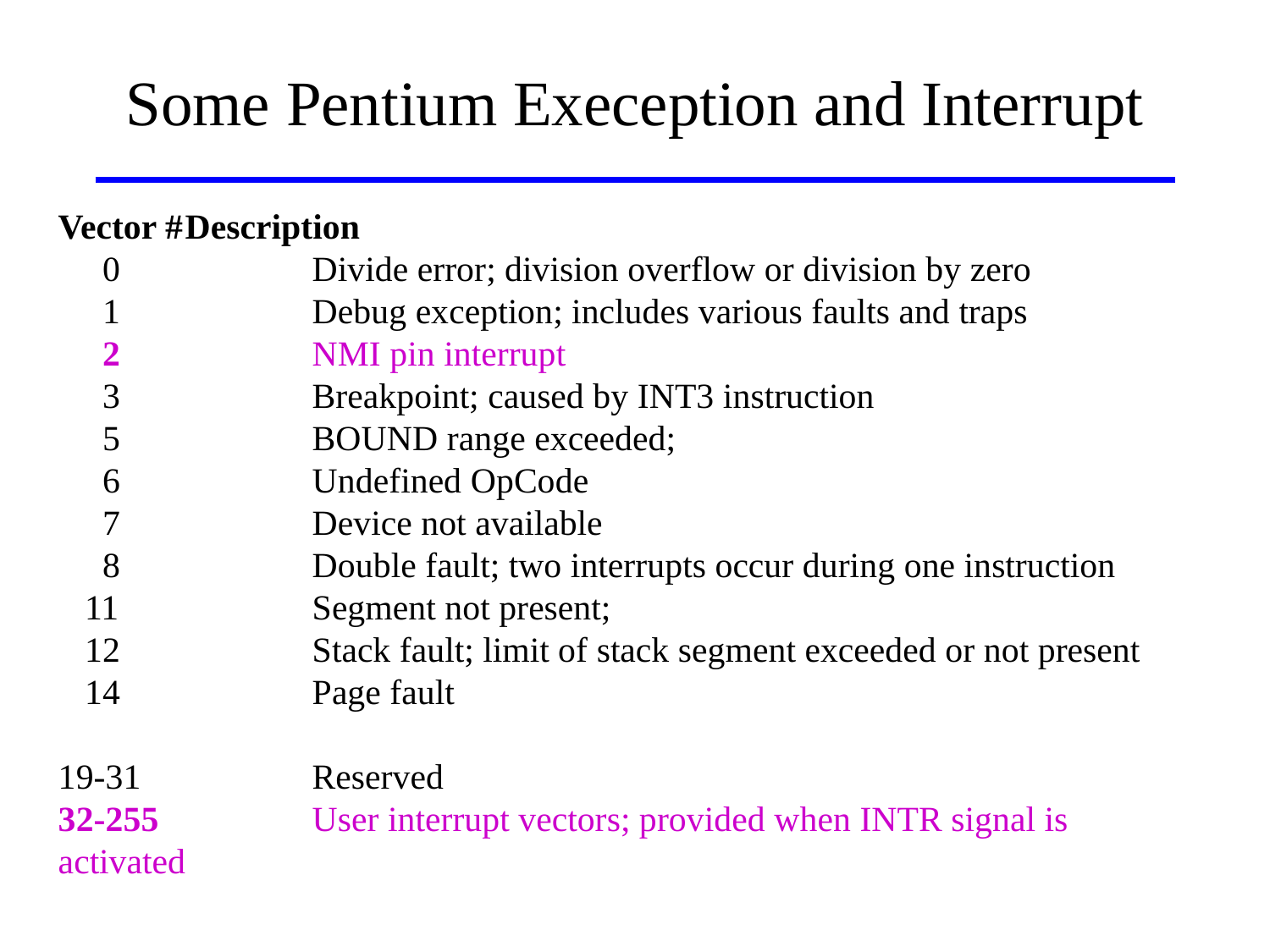

# Some Pentium Exeception and Interrupt
Vector #	Description
     0		Divide error; division overflow or division by zero
     1		Debug exception; includes various faults and traps
     2		NMI pin interrupt
     3		Breakpoint; caused by INT3 instruction
     5		BOUND range exceeded;
     6		Undefined OpCode
     7		Device not available
     8		Double fault; two interrupts occur during one instruction
   11		Segment not present;
   12		Stack fault; limit of stack segment exceeded or not present
   14		Page fault

19-31		Reserved
32-255		User interrupt vectors; provided when INTR signal is activated